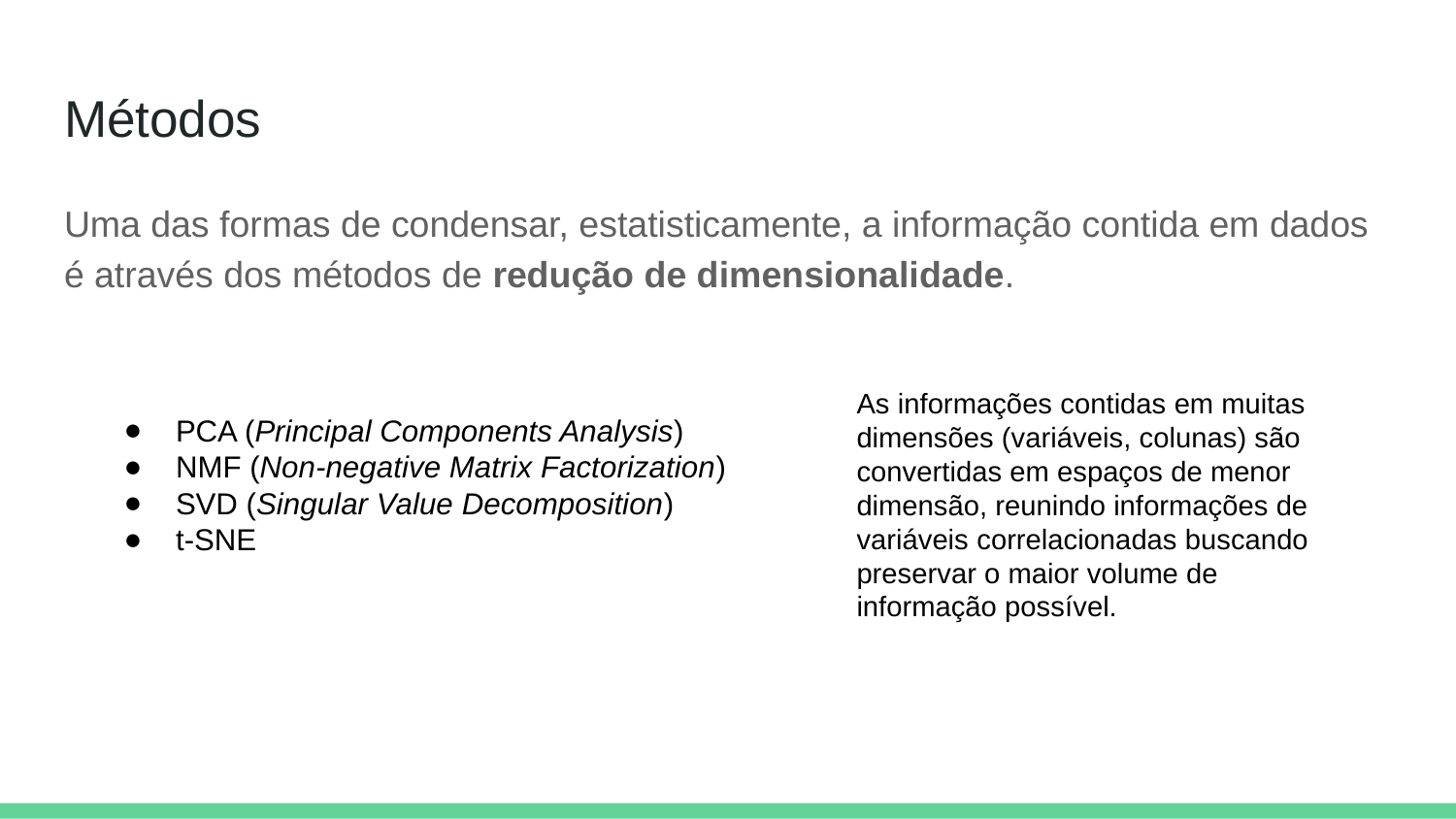

# Métodos
Uma das formas de condensar, estatisticamente, a informação contida em dados é através dos métodos de redução de dimensionalidade.
As informações contidas em muitas dimensões (variáveis, colunas) são convertidas em espaços de menor dimensão, reunindo informações de variáveis correlacionadas buscando preservar o maior volume de informação possível.
PCA (Principal Components Analysis)
NMF (Non-negative Matrix Factorization)
SVD (Singular Value Decomposition)
t-SNE